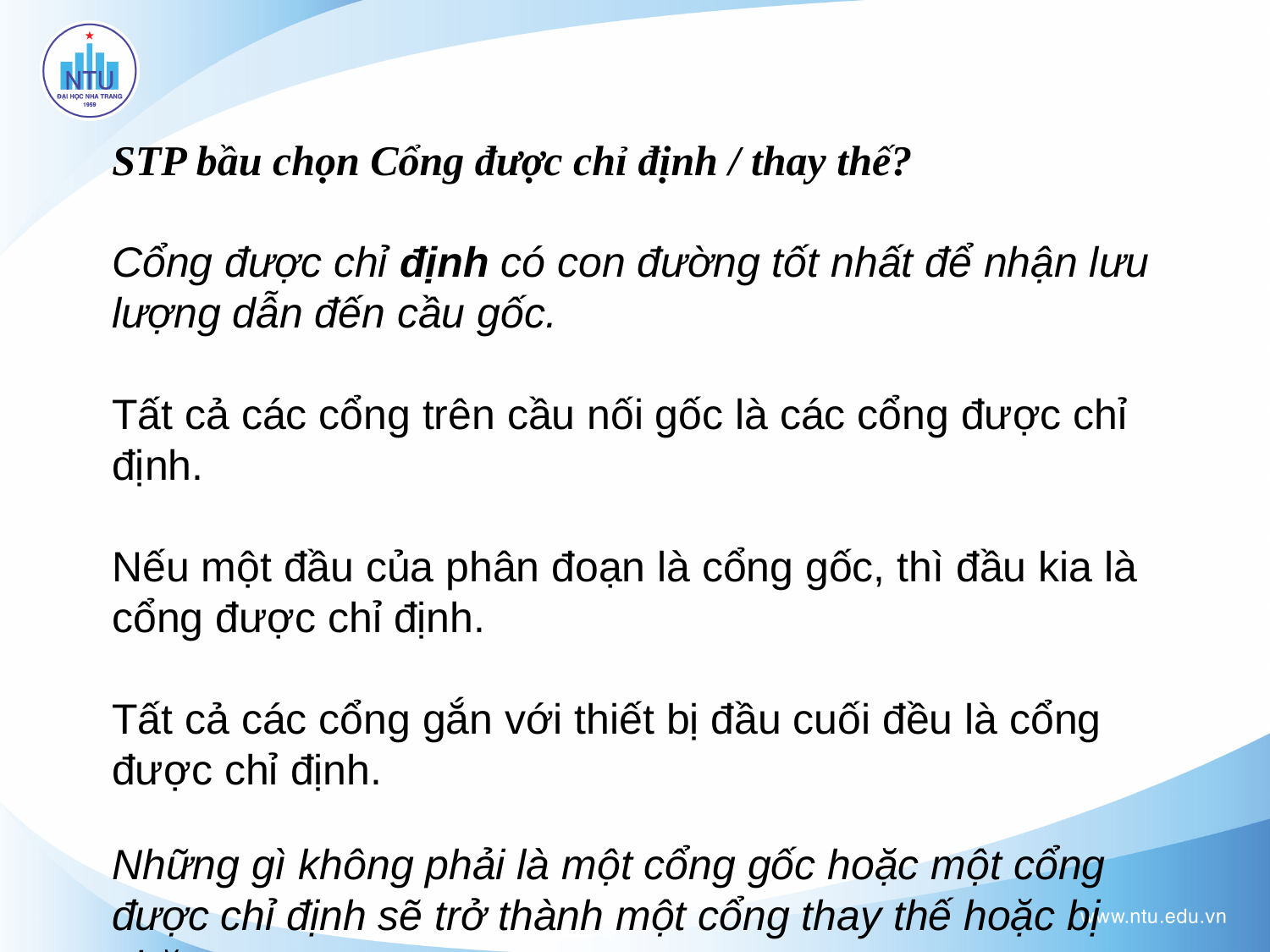

# STP bầu chọn Cổng được chỉ định / thay thế? Cổng được chỉ định có con đường tốt nhất để nhận lưu lượng dẫn đến cầu gốc. Tất cả các cổng trên cầu nối gốc là các cổng được chỉ định. Nếu một đầu của phân đoạn là cổng gốc, thì đầu kia là cổng được chỉ định. Tất cả các cổng gắn với thiết bị đầu cuối đều là cổng được chỉ định. Những gì không phải là một cổng gốc hoặc một cổng được chỉ định sẽ trở thành một cổng thay thế hoặc bị chặn.